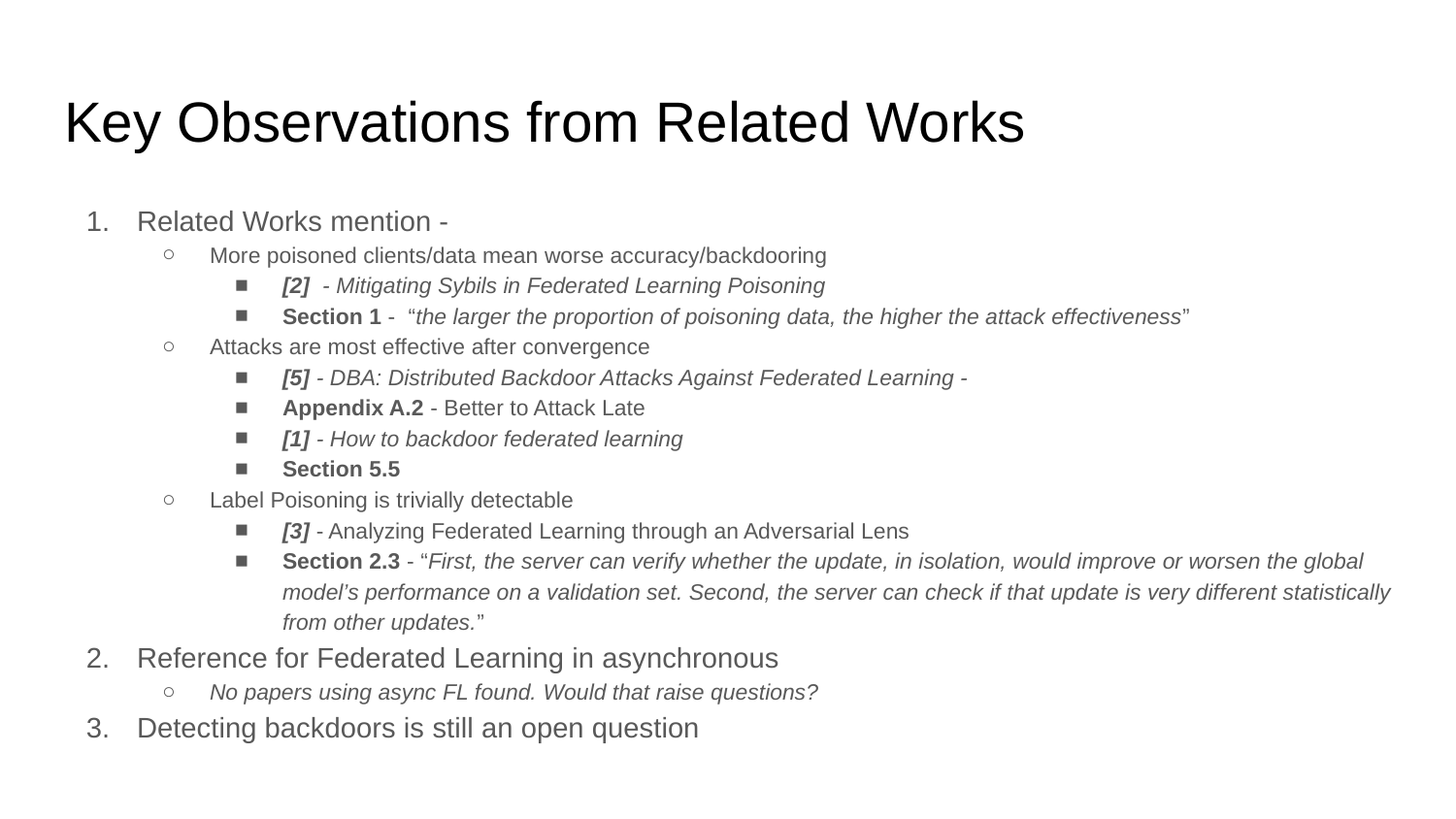

# Key Observations from Related Works
Related Works mention -
More poisoned clients/data mean worse accuracy/backdooring
[2]  - Mitigating Sybils in Federated Learning Poisoning
Section 1 -  “the larger the proportion of poisoning data, the higher the attack effectiveness”
Attacks are most effective after convergence
[5] - DBA: Distributed Backdoor Attacks Against Federated Learning -
Appendix A.2 - Better to Attack Late
[1] - How to backdoor federated learning
Section 5.5
Label Poisoning is trivially detectable
[3] - Analyzing Federated Learning through an Adversarial Lens
Section 2.3 - “First, the server can verify whether the update, in isolation, would improve or worsen the global model’s performance on a validation set. Second, the server can check if that update is very different statistically from other updates.”
Reference for Federated Learning in asynchronous
No papers using async FL found. Would that raise questions?
Detecting backdoors is still an open question